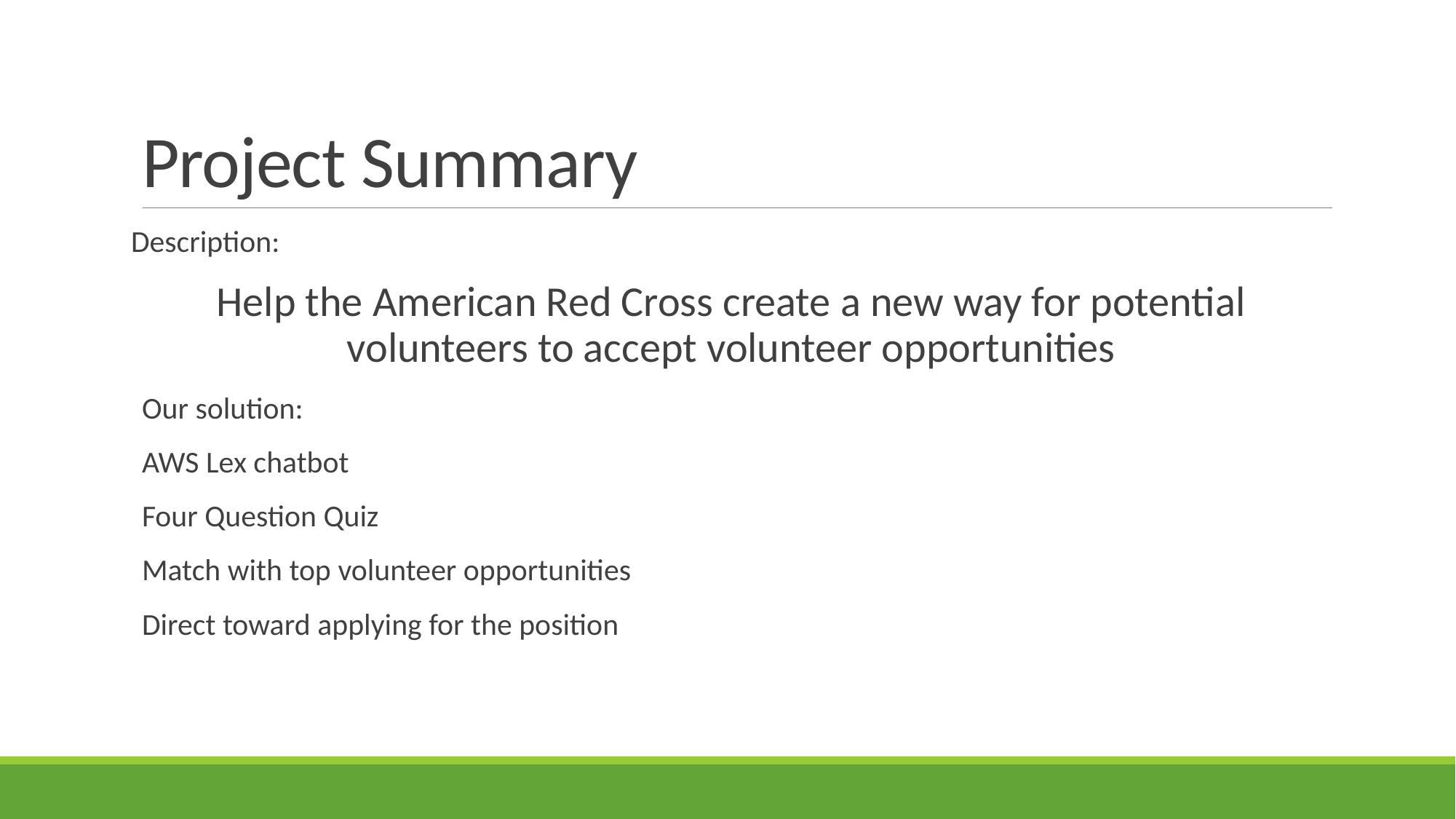

# Project Summary
Description:
Help the American Red Cross create a new way for potential volunteers to accept volunteer opportunities
Our solution:
AWS Lex chatbot
Four Question Quiz
Match with top volunteer opportunities
Direct toward applying for the position